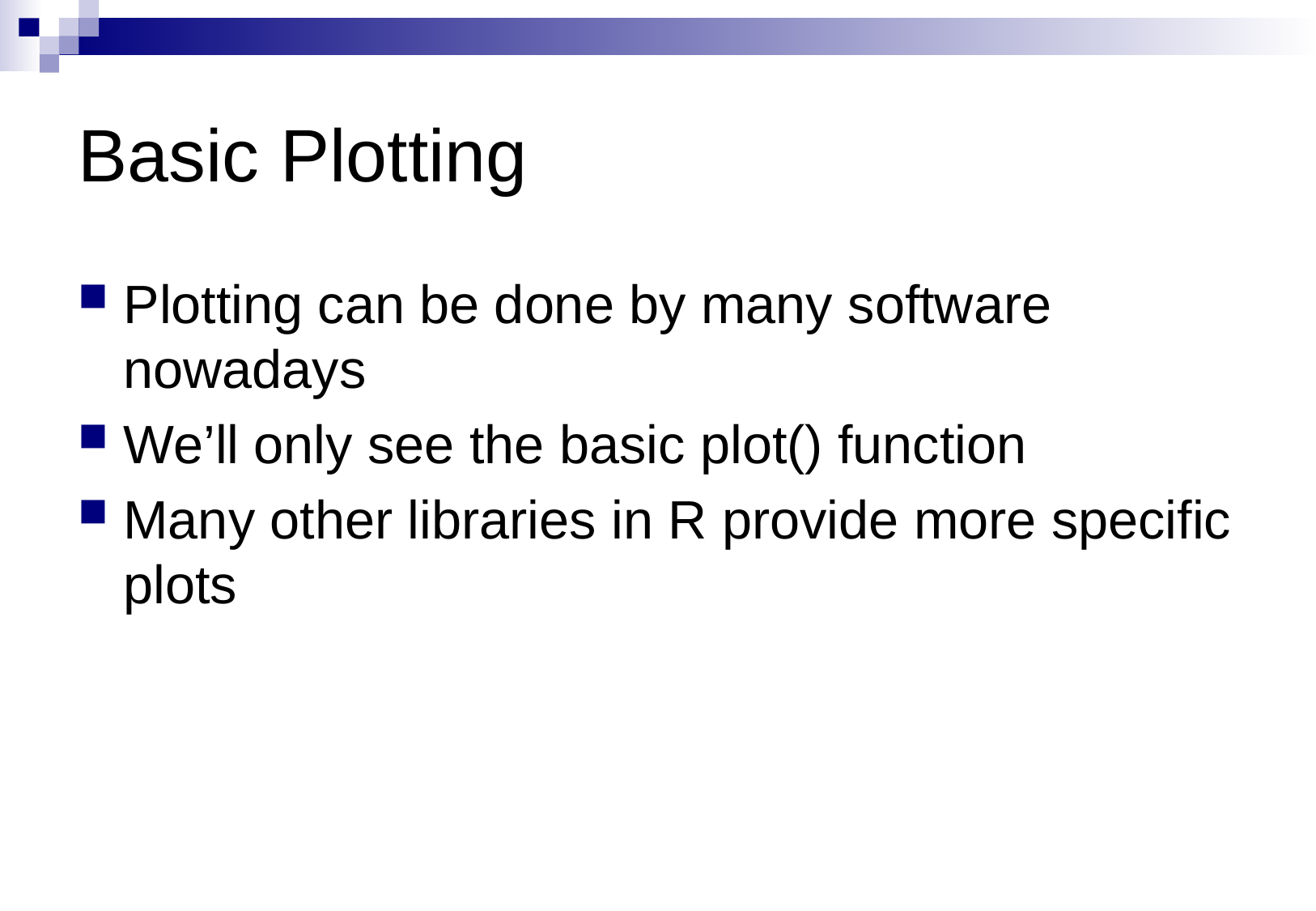

# Basic Plotting
Plotting can be done by many software nowadays
We’ll only see the basic plot() function
Many other libraries in R provide more specific plots